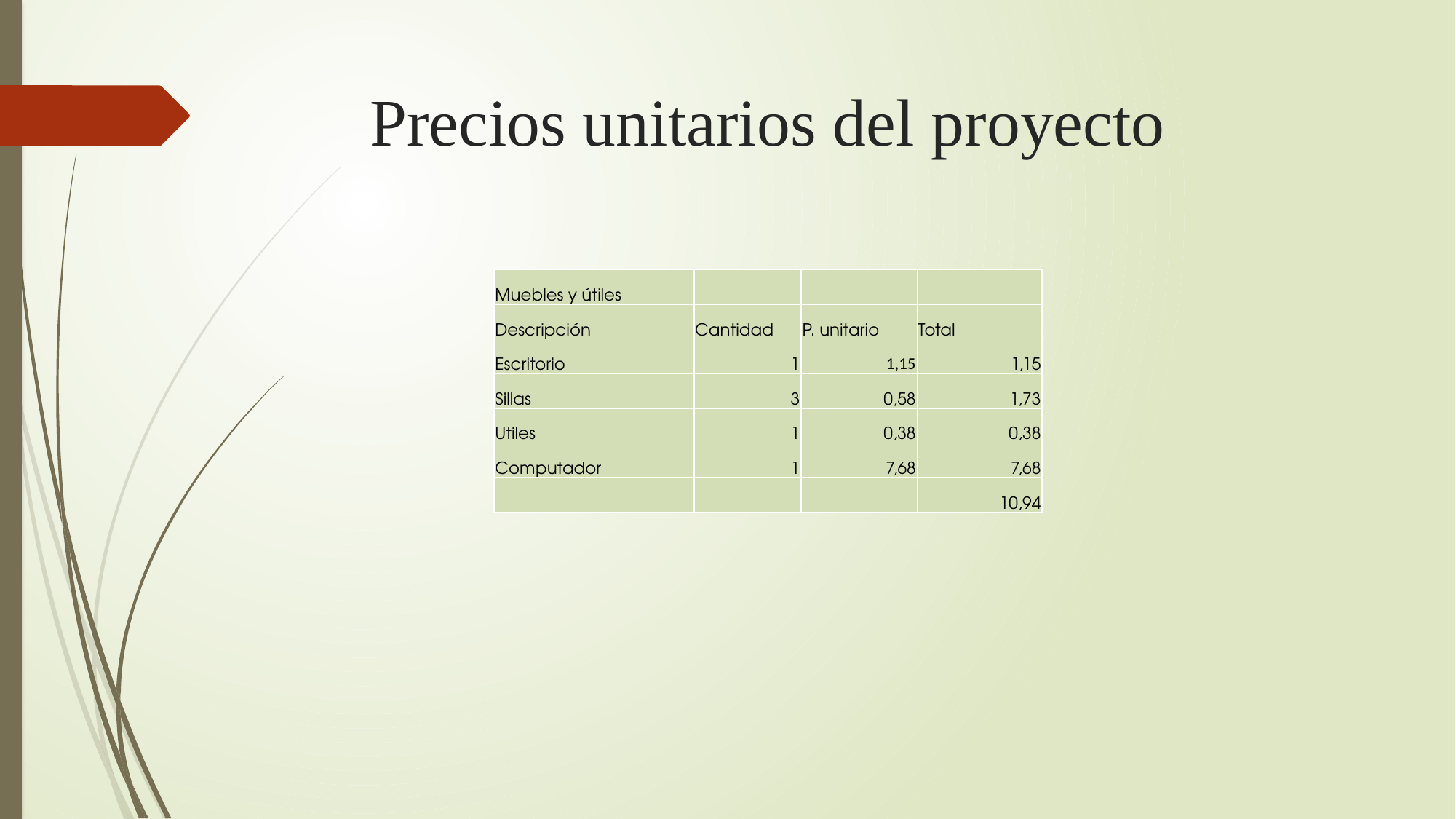

# Precios unitarios del proyecto
| Muebles y útiles |  |  |  |
| --- | --- | --- | --- |
| Descripción | Cantidad | P. unitario | Total |
| Escritorio | 1 | 1,15 | 1,15 |
| Sillas | 3 | 0,58 | 1,73 |
| Utiles | 1 | 0,38 | 0,38 |
| Computador | 1 | 7,68 | 7,68 |
|  |  |  | 10,94 |